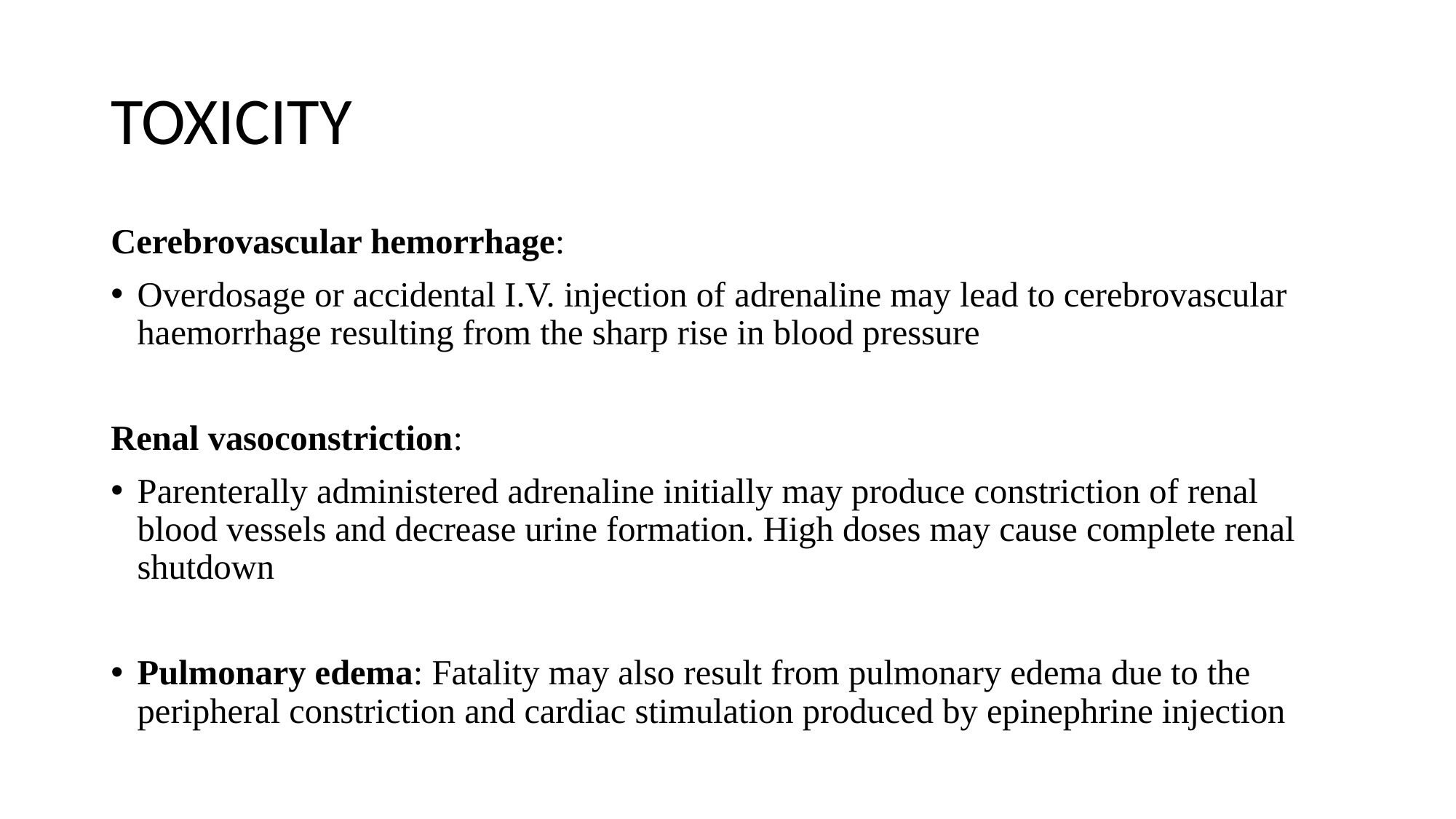

# TOXICITY
Cerebrovascular hemorrhage:
Overdosage or accidental I.V. injection of adrenaline may lead to cerebrovascular haemorrhage resulting from the sharp rise in blood pressure

Renal vasoconstriction:
Parenterally administered adrenaline initially may produce constriction of renal blood vessels and decrease urine formation. High doses may cause complete renal shutdown

Pulmonary edema: Fatality may also result from pulmonary edema due to the peripheral constriction and cardiac stimulation produced by epinephrine injection